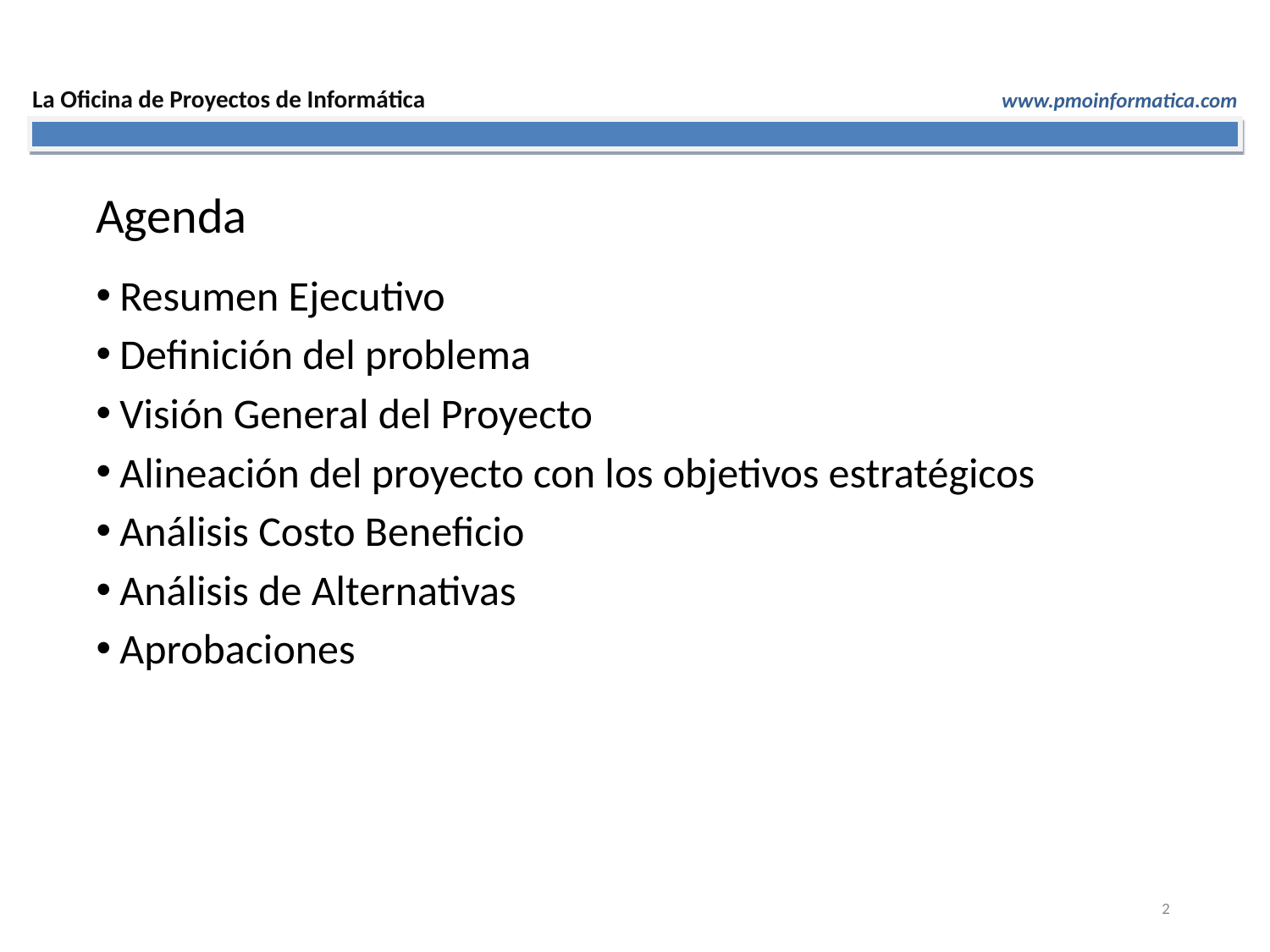

Agenda
Resumen Ejecutivo
Definición del problema
Visión General del Proyecto
Alineación del proyecto con los objetivos estratégicos
Análisis Costo Beneficio
Análisis de Alternativas
Aprobaciones
2